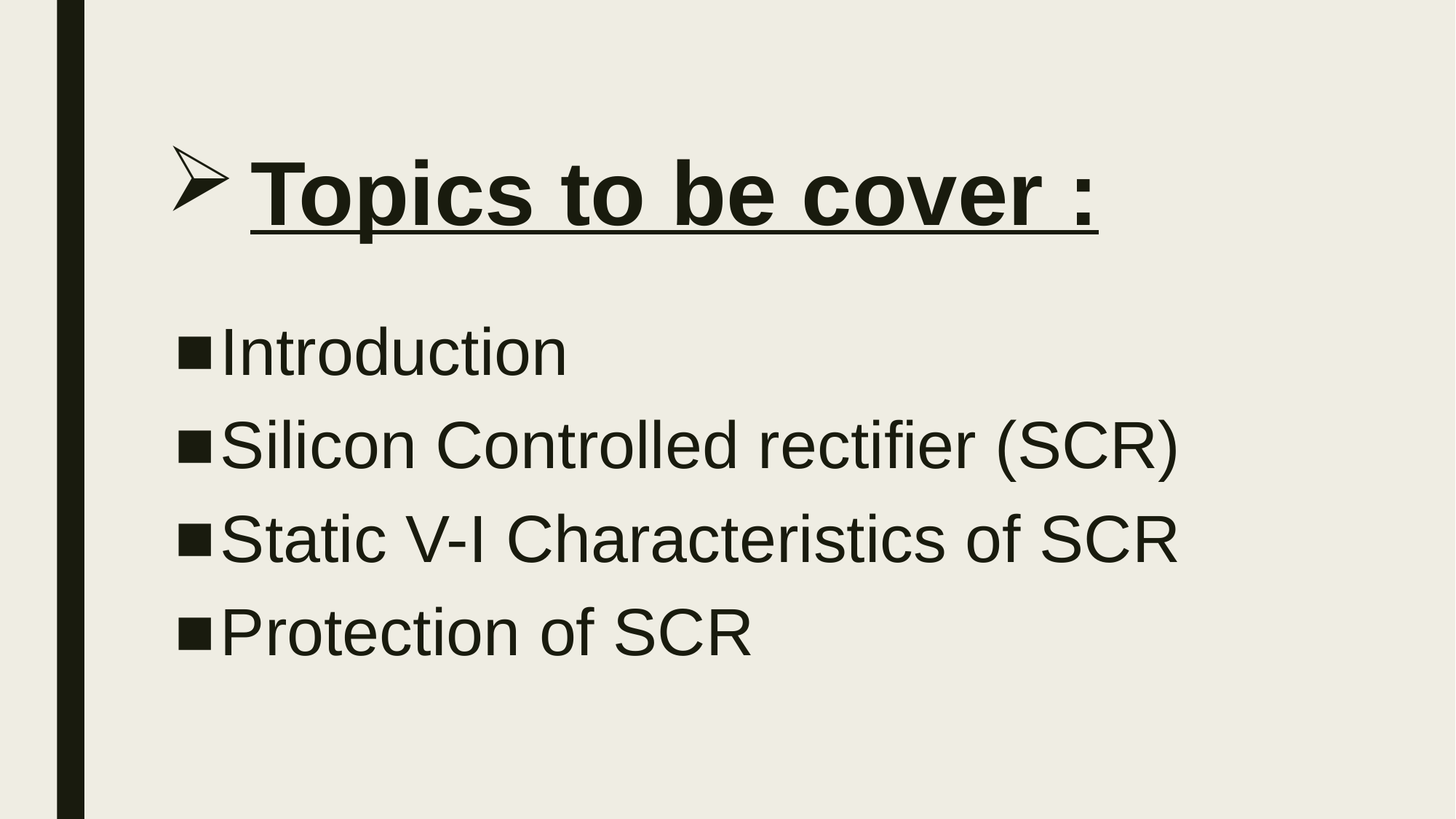

# Topics to be cover :
Introduction
Silicon Controlled rectifier (SCR)
Static V-I Characteristics of SCR
Protection of SCR